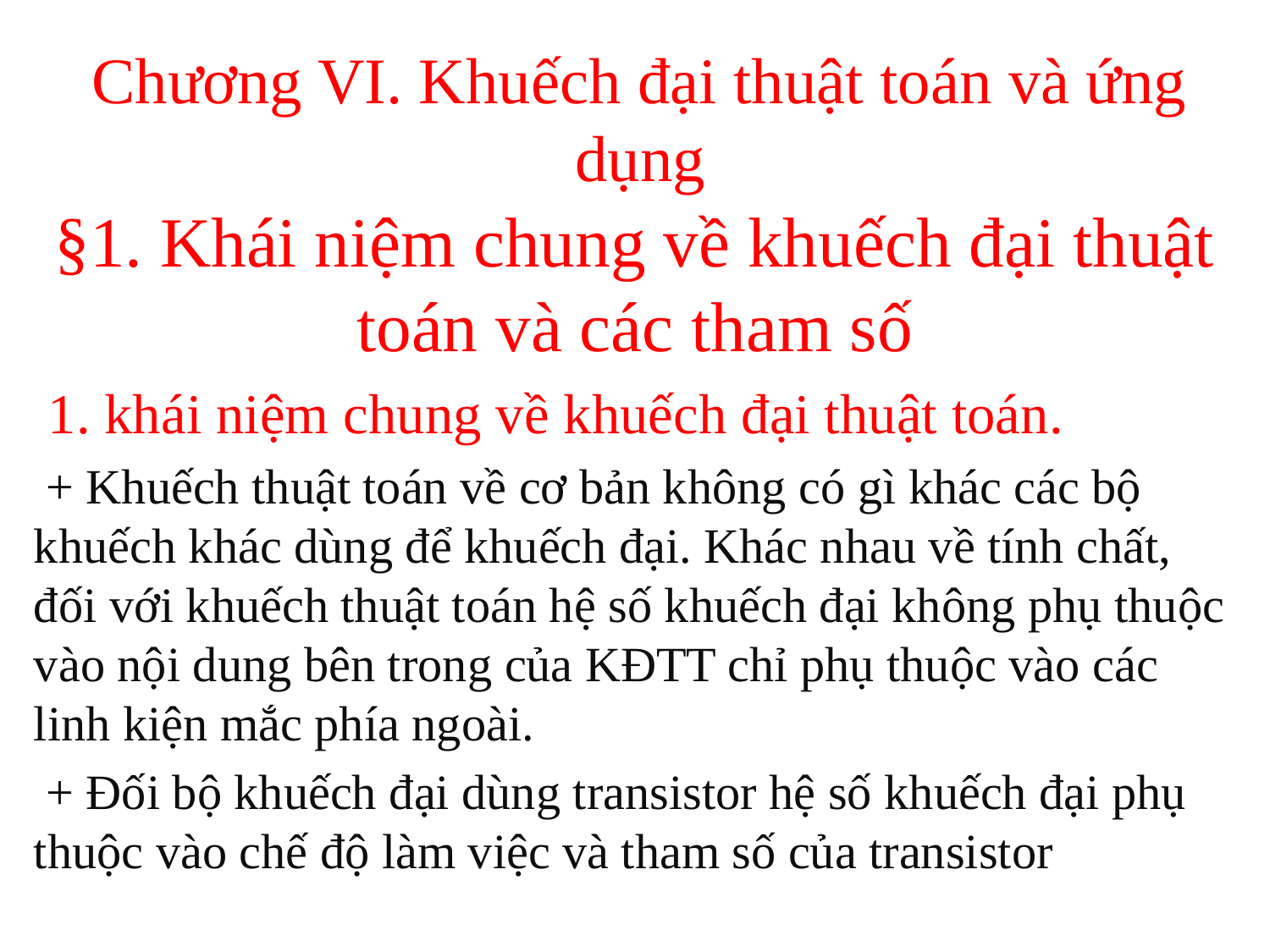

# Chương VI. Khuếch đại thuật toán và ứng dụng
§1. Khái niệm chung về khuếch đại thuật toán và các tham số
 1. khái niệm chung về khuếch đại thuật toán.
 + Khuếch thuật toán về cơ bản không có gì khác các bộ khuếch khác dùng để khuếch đại. Khác nhau về tính chất, đối với khuếch thuật toán hệ số khuếch đại không phụ thuộc vào nội dung bên trong của KĐTT chỉ phụ thuộc vào các linh kiện mắc phía ngoài.
 + Đối bộ khuếch đại dùng transistor hệ số khuếch đại phụ thuộc vào chế độ làm việc và tham số của transistor